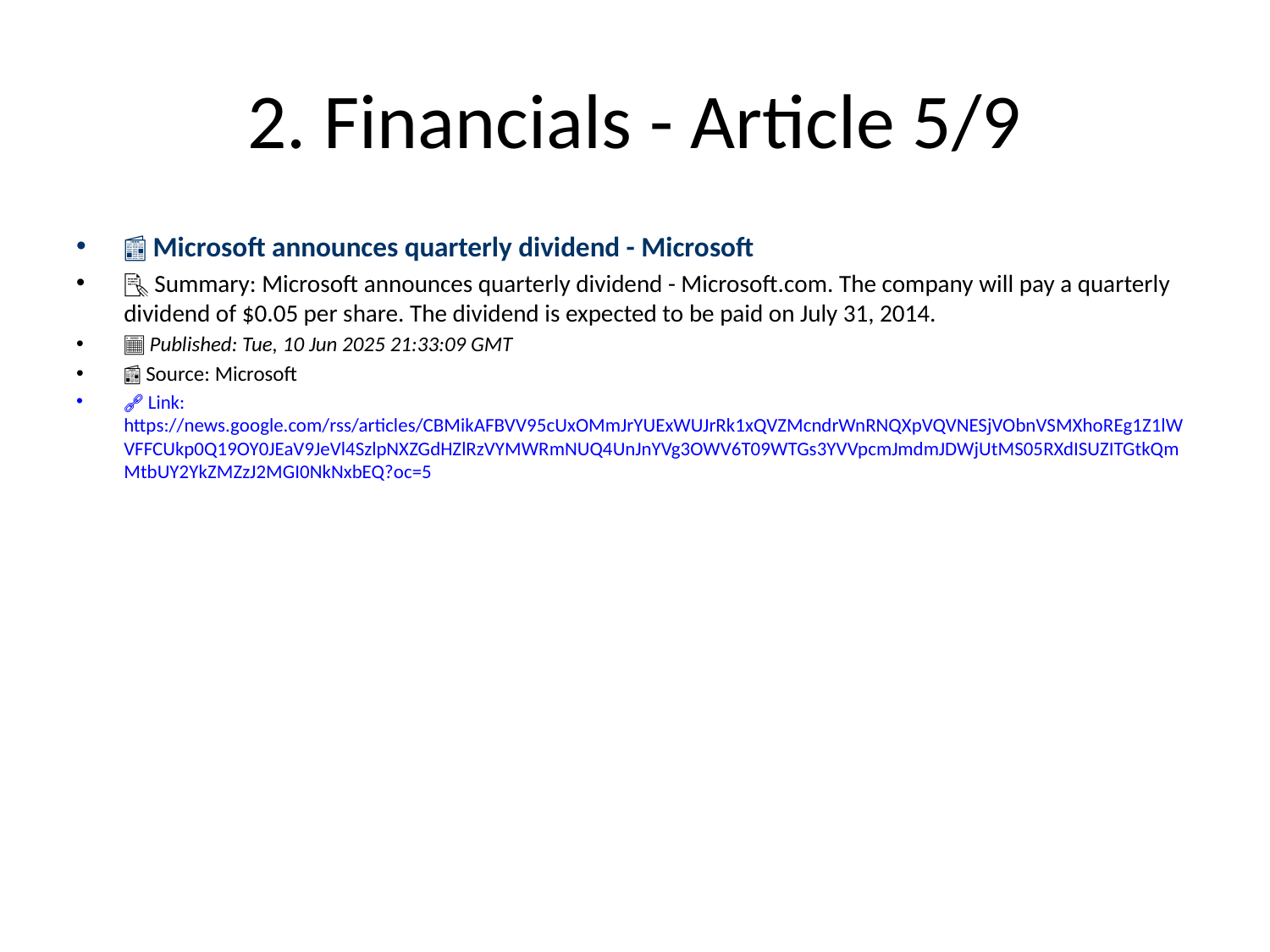

# 2. Financials - Article 5/9
📰 Microsoft announces quarterly dividend - Microsoft
📝 Summary: Microsoft announces quarterly dividend - Microsoft.com. The company will pay a quarterly dividend of $0.05 per share. The dividend is expected to be paid on July 31, 2014.
📅 Published: Tue, 10 Jun 2025 21:33:09 GMT
📰 Source: Microsoft
🔗 Link: https://news.google.com/rss/articles/CBMikAFBVV95cUxOMmJrYUExWUJrRk1xQVZMcndrWnRNQXpVQVNESjVObnVSMXhoREg1Z1lWVFFCUkp0Q19OY0JEaV9JeVl4SzlpNXZGdHZlRzVYMWRmNUQ4UnJnYVg3OWV6T09WTGs3YVVpcmJmdmJDWjUtMS05RXdISUZITGtkQmMtbUY2YkZMZzJ2MGI0NkNxbEQ?oc=5